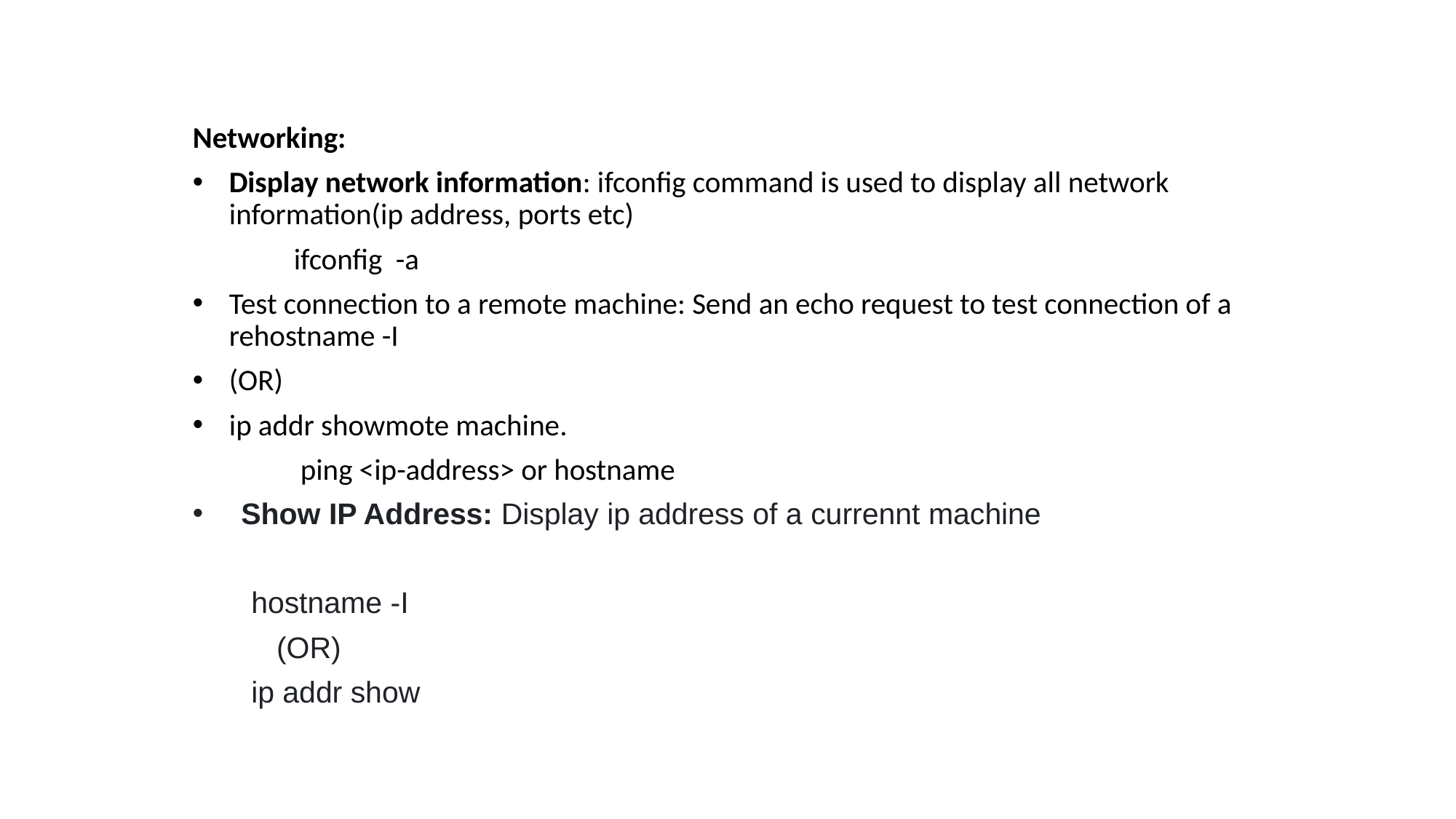

Networking:
Display network information: ifconfig command is used to display all network information(ip address, ports etc)
               ifconfig  -a
Test connection to a remote machine: Send an echo request to test connection of a rehostname -I
(OR)
ip addr showmote machine.
                ping <ip-address> or hostname
Show IP Address: Display ip address of a currennt machine

       hostname -I
          (OR)
       ip addr show